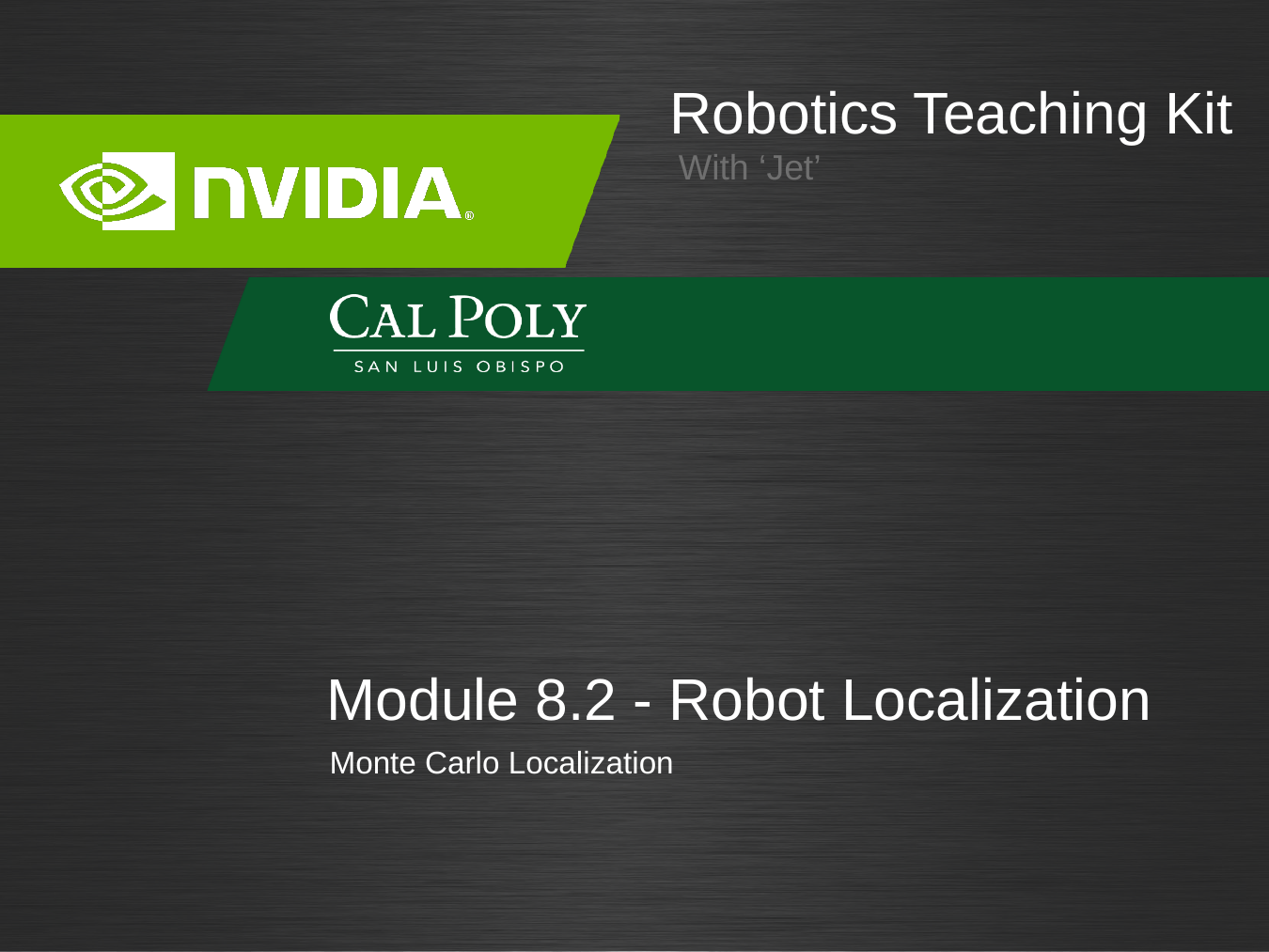

# Module 8.2 - Robot Localization
Monte Carlo Localization